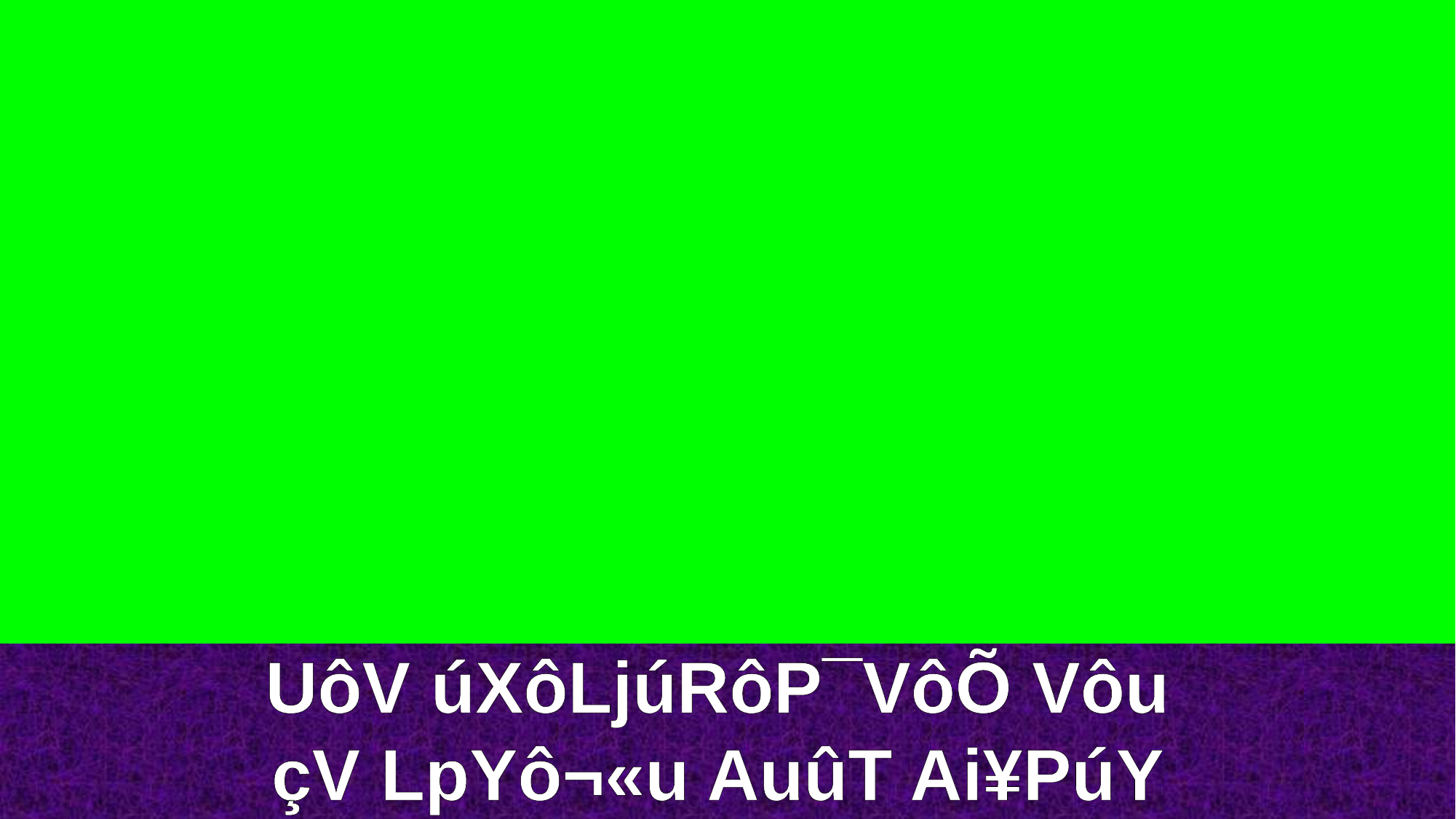

UôV úXôLjúRôP¯VôÕ Vôu
çV LpYô¬«u AuûT Ai¥PúY